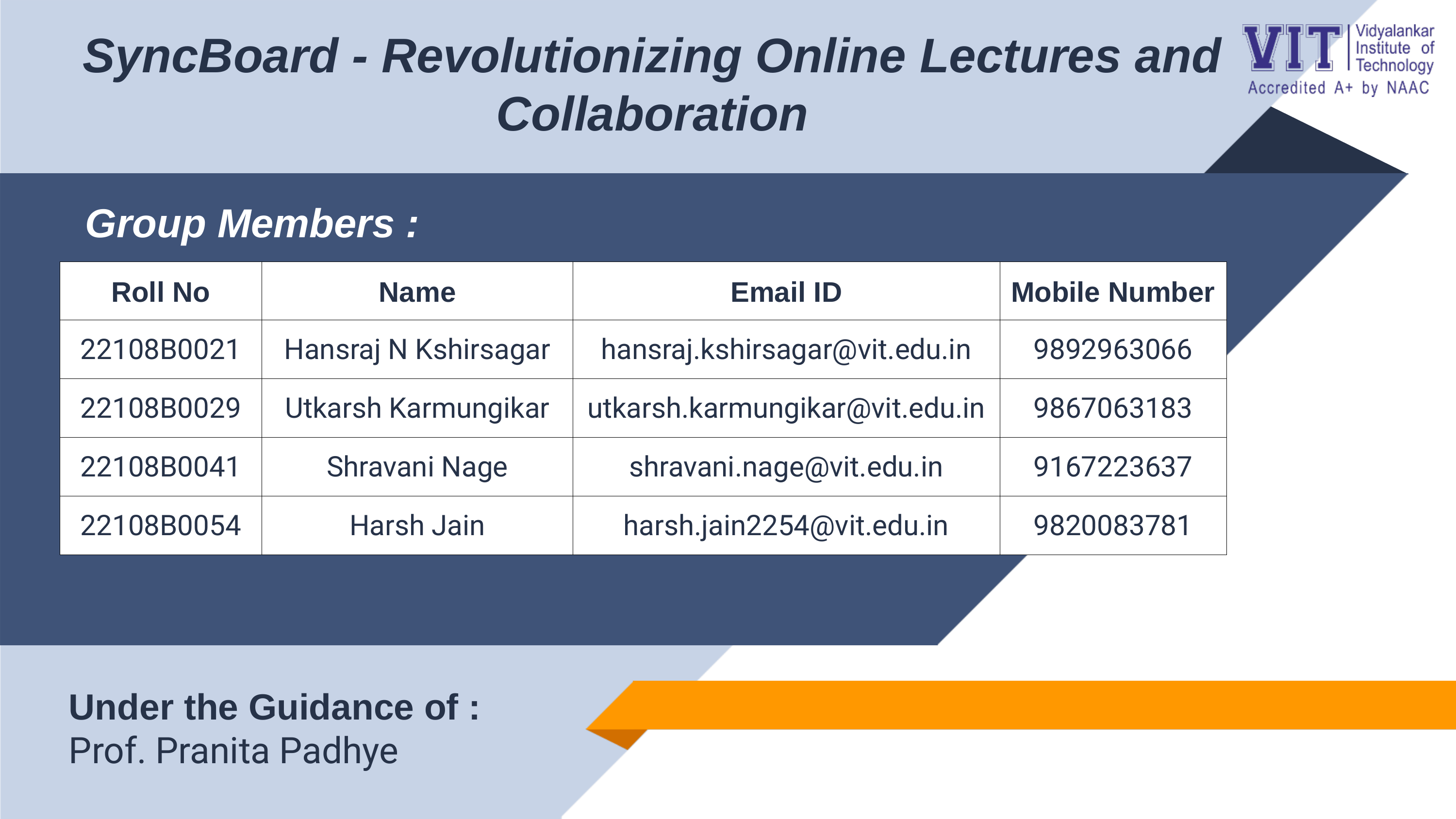

SyncBoard - Revolutionizing Online Lectures and Collaboration

Group Members :
| Roll No | Name | Email ID | Mobile Number |
| --- | --- | --- | --- |
| 22108B0021 | Hansraj N Kshirsagar | hansraj.kshirsagar@vit.edu.in | 9892963066 |
| 22108B0029 | Utkarsh Karmungikar | utkarsh.karmungikar@vit.edu.in | 9867063183 |
| 22108B0041 | Shravani Nage | shravani.nage@vit.edu.in | 9167223637 |
| 22108B0054 | Harsh Jain | harsh.jain2254@vit.edu.in | 9820083781 |

Under the Guidance of :
Prof. Pranita Padhye